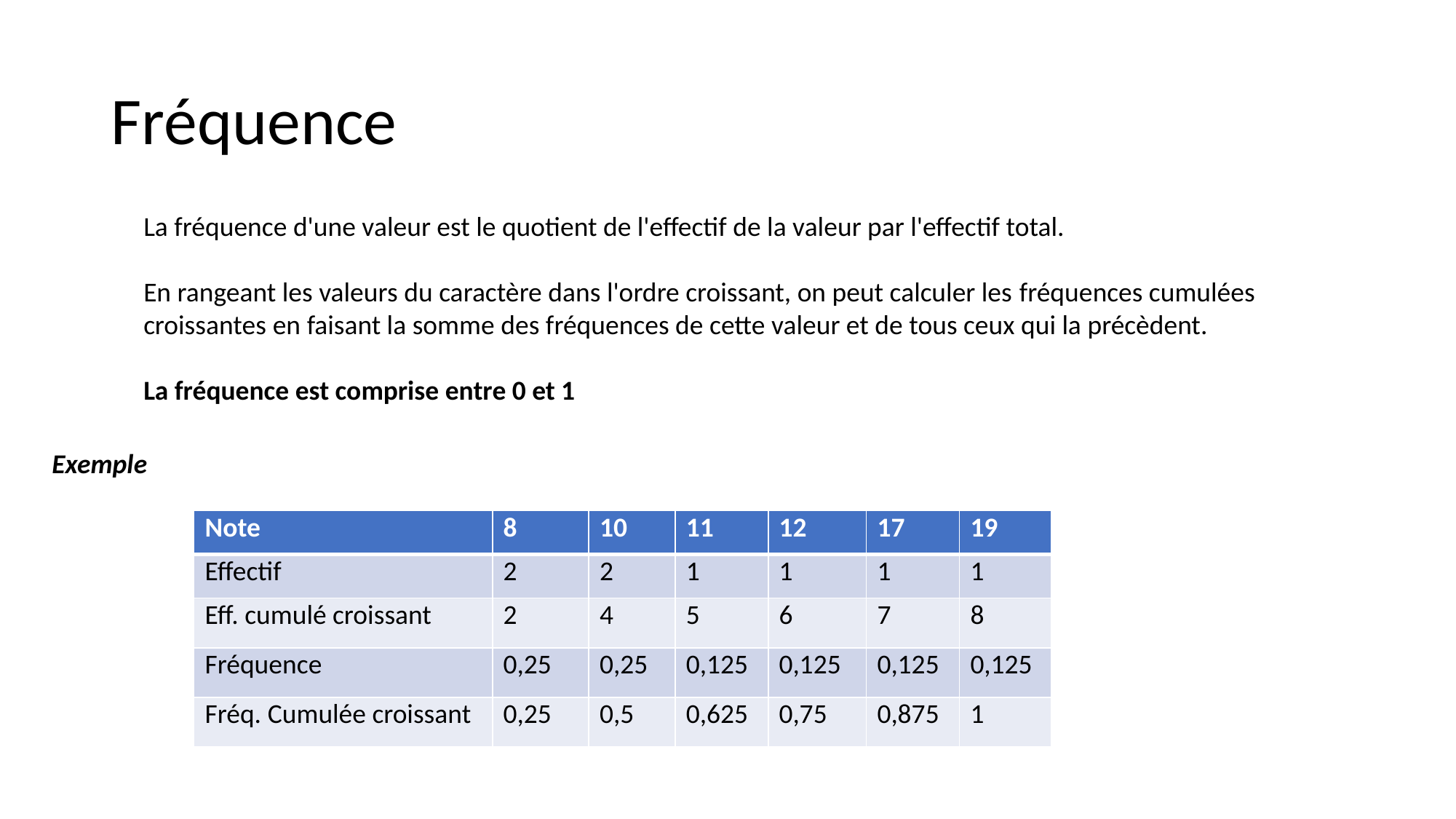

# Fréquence
La fréquence d'une valeur est le quotient de l'effectif de la valeur par l'effectif total.
En rangeant les valeurs du caractère dans l'ordre croissant, on peut calculer les fréquences cumulées croissantes en faisant la somme des fréquences de cette valeur et de tous ceux qui la précèdent.

La fréquence est comprise entre 0 et 1
Exemple
| Note | 8 | 10 | 11 | 12 | 17 | 19 |
| --- | --- | --- | --- | --- | --- | --- |
| Effectif | 2 | 2 | 1 | 1 | 1 | 1 |
| Eff. cumulé croissant | 2 | 4 | 5 | 6 | 7 | 8 |
| Fréquence | 0,25 | 0,25 | 0,125 | 0,125 | 0,125 | 0,125 |
| Fréq. Cumulée croissant | 0,25 | 0,5 | 0,625 | 0,75 | 0,875 | 1 |